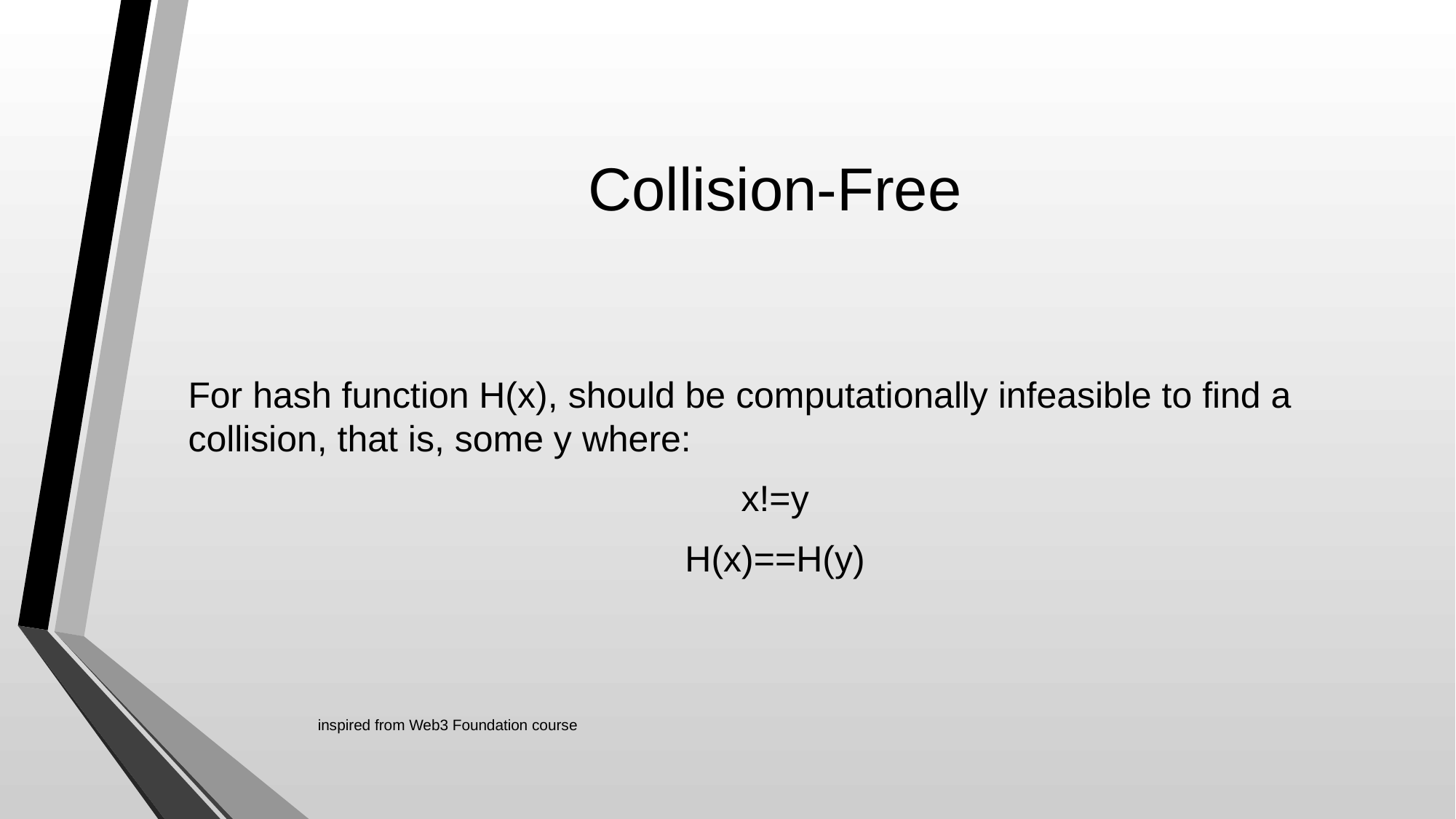

# Collision-Free
For hash function H(x), should be computationally infeasible to find a collision, that is, some y where:
x!=y
H(x)==H(y)

inspired from Web3 Foundation course